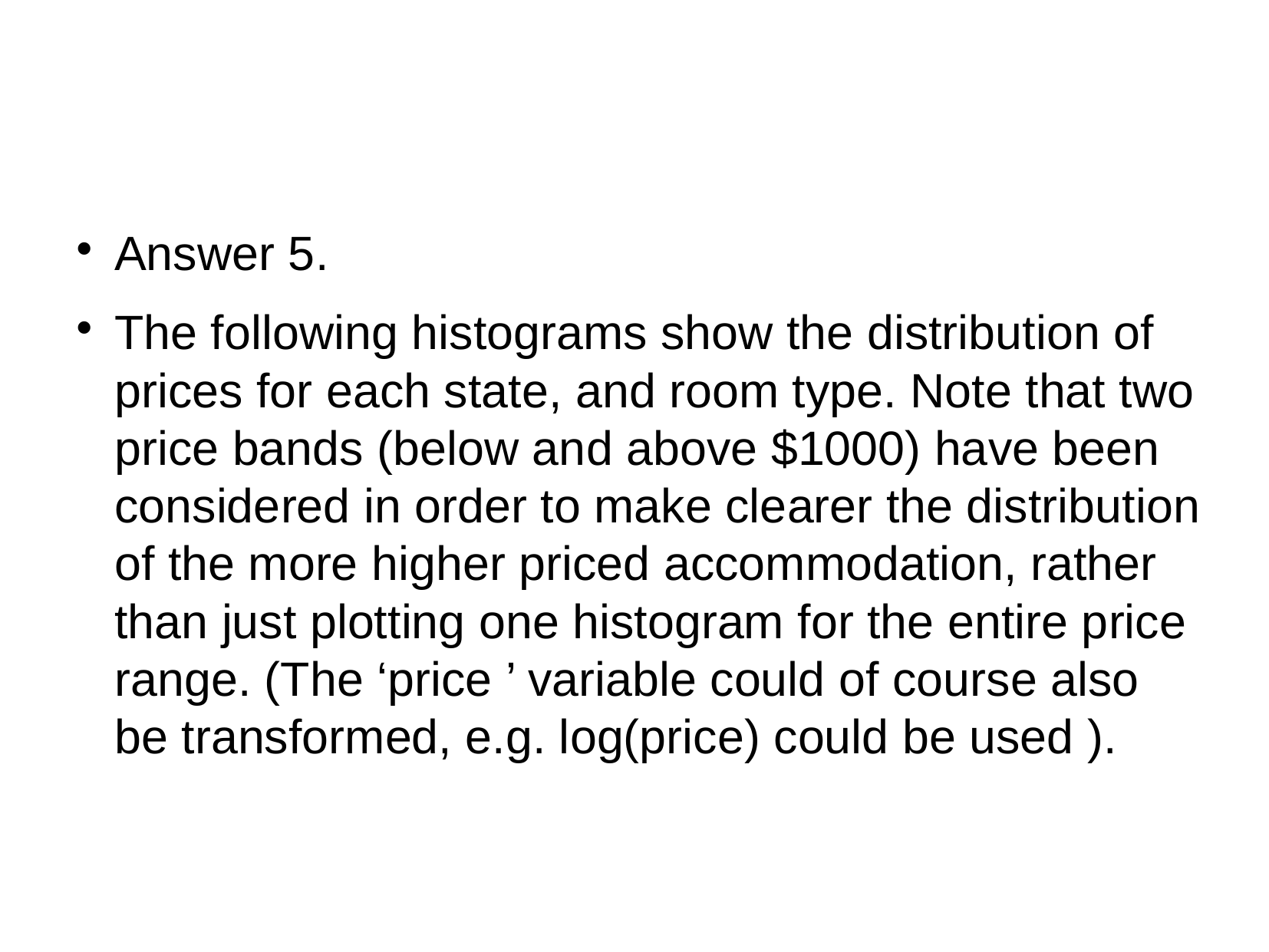

Answer 5.
The following histograms show the distribution of prices for each state, and room type. Note that two price bands (below and above $1000) have been considered in order to make clearer the distribution of the more higher priced accommodation, rather than just plotting one histogram for the entire price range. (The ‘price ’ variable could of course also be transformed, e.g. log(price) could be used ).